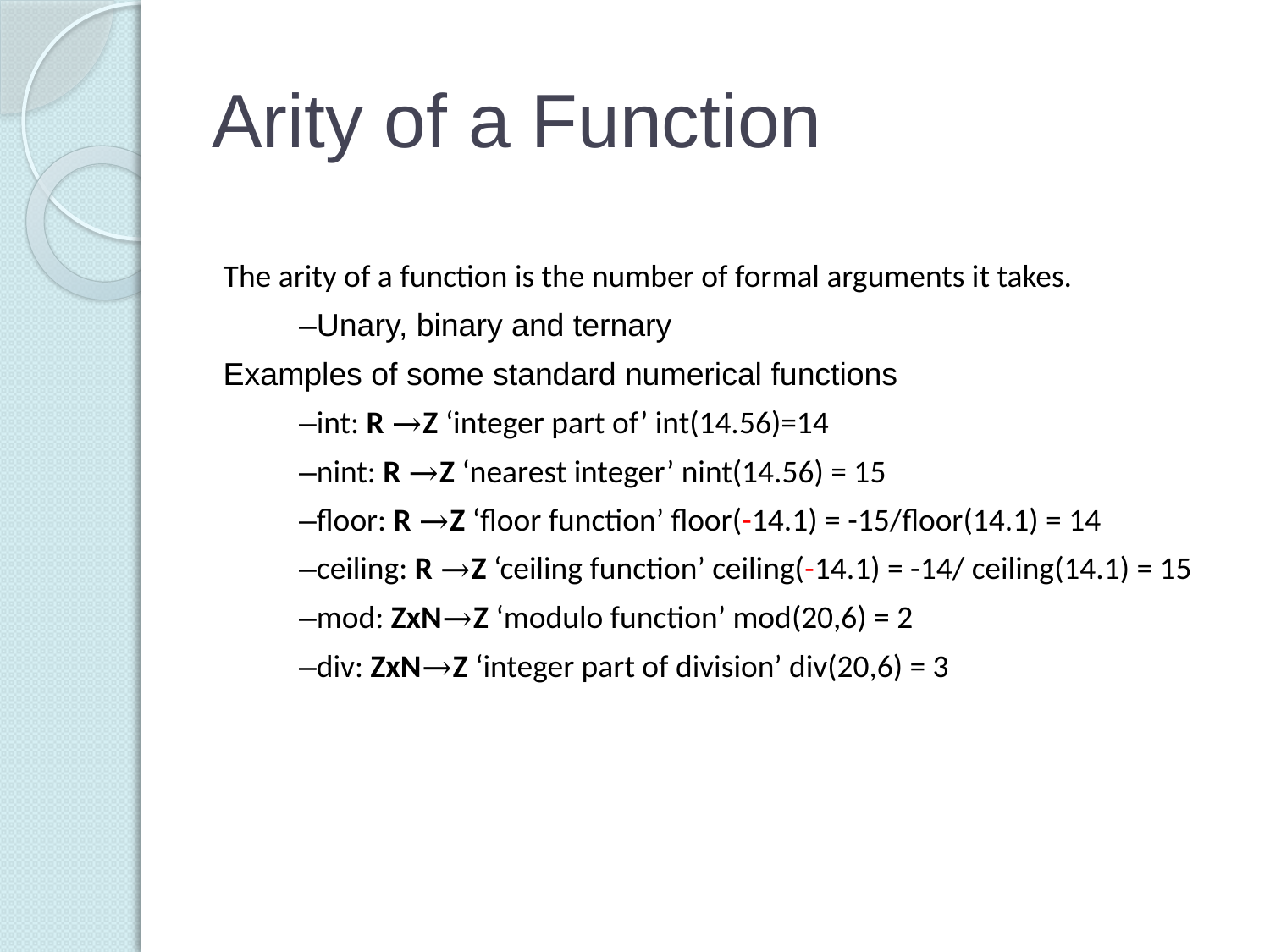

# Arity of a Function

The arity of a function is the number of formal arguments it takes.
–Unary, binary and ternary
Examples of some standard numerical functions
–int: R →Z ‘integer part of’ int(14.56)=14
–nint: R →Z ‘nearest integer’ nint(14.56) = 15
–floor: R →Z ‘floor function’ floor(-14.1) = -15/floor(14.1) = 14
–ceiling: R →Z ‘ceiling function’ ceiling(-14.1) = -14/ ceiling(14.1) = 15
–mod: ZxN→Z ‘modulo function’ mod(20,6) = 2
–div: ZxN→Z ‘integer part of division’ div(20,6) = 3